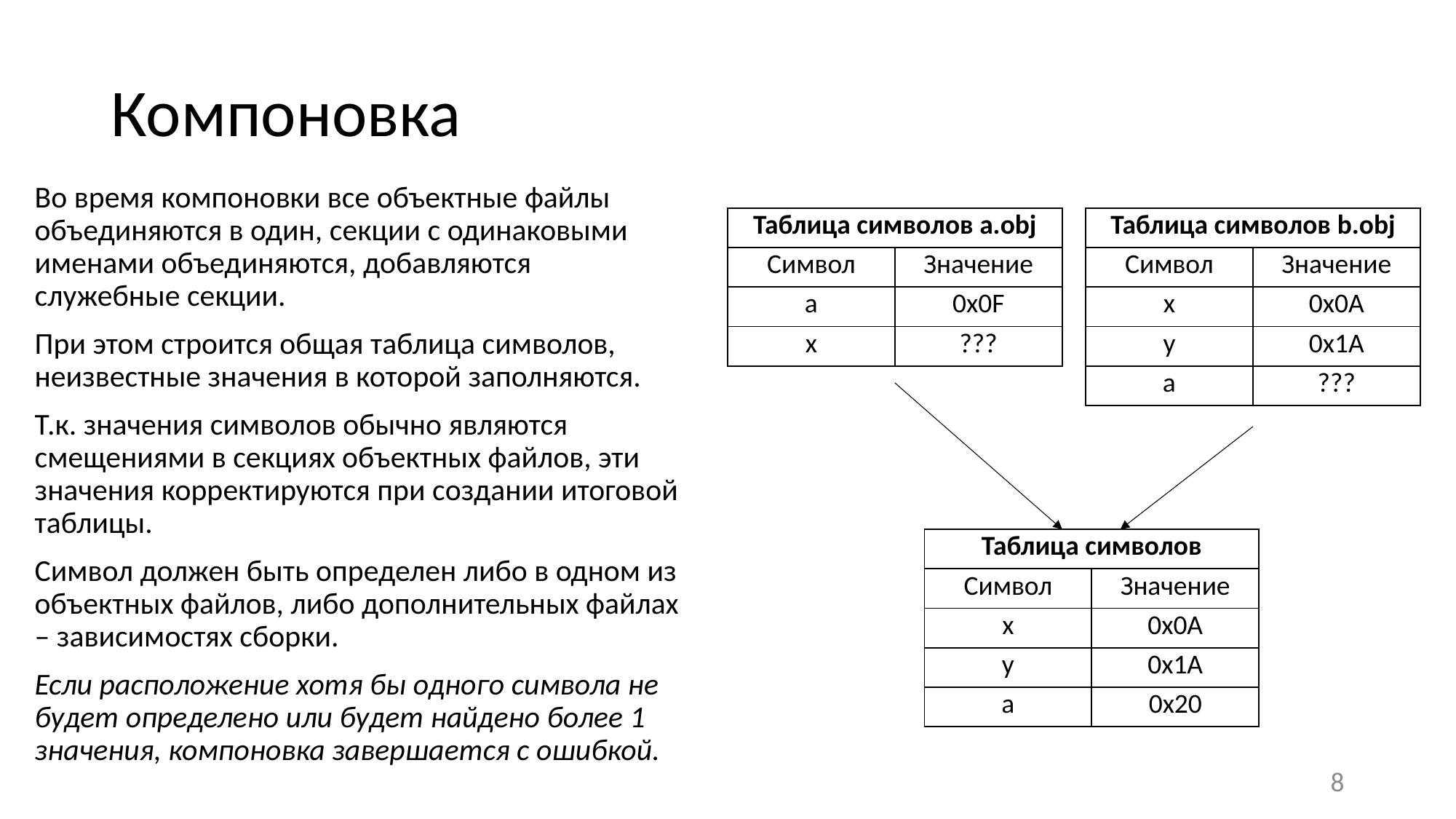

# Компоновка
Во время компоновки все объектные файлы объединяются в один, секции с одинаковыми именами объединяются, добавляются служебные секции.
При этом строится общая таблица символов, неизвестные значения в которой заполняются.
Т.к. значения символов обычно являются смещениями в секциях объектных файлов, эти значения корректируются при создании итоговой таблицы.
Символ должен быть определен либо в одном из объектных файлов, либо дополнительных файлах – зависимостях сборки.
Если расположение хотя бы одного символа не будет определено или будет найдено более 1 значения, компоновка завершается с ошибкой.

| Таблица символов a.obj |  |
| --- | --- |
| Символ | Значение |
| a | 0x0F |
| x | ??? |
| Таблица символов b.obj |  |
| --- | --- |
| Символ | Значение |
| x | 0x0A |
| y | 0x1A |
| a | ??? |
| Таблица символов |  |
| --- | --- |
| Символ | Значение |
| x | 0x0A |
| y | 0x1A |
| a | 0x20 |
8